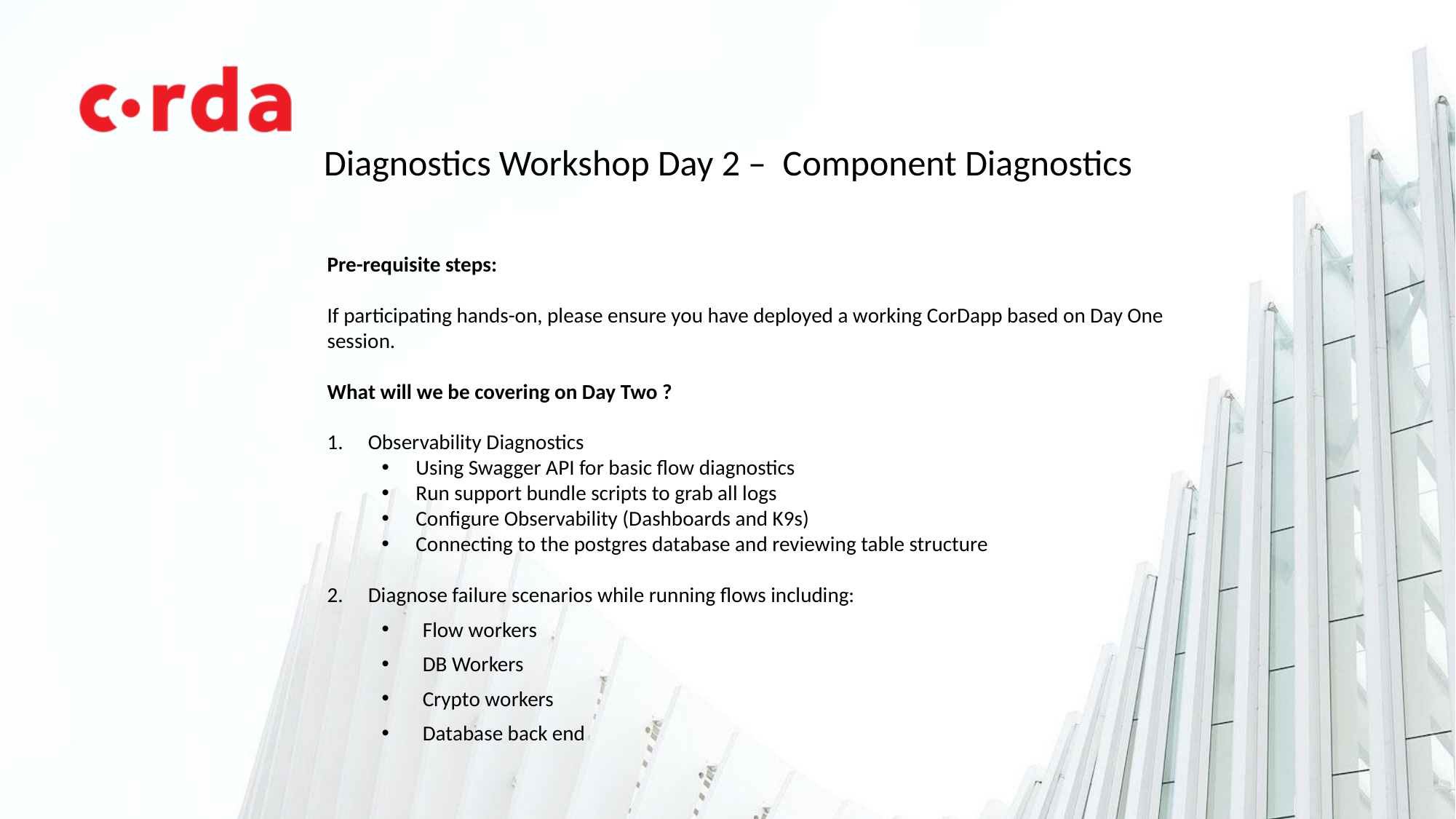

Diagnostics Workshop Day 2 –  Component Diagnostics

Pre-requisite steps:

If participating hands-on, please ensure you have deployed a working CorDapp based on Day One session.

What will we be covering on Day Two ?

Observability Diagnostics
Using Swagger API for basic flow diagnostics
Run support bundle scripts to grab all logs
Configure Observability (Dashboards and K9s)
Connecting to the postgres database and reviewing table structure

Diagnose failure scenarios while running flows including:
Flow workers
DB Workers
Crypto workers
Database back end